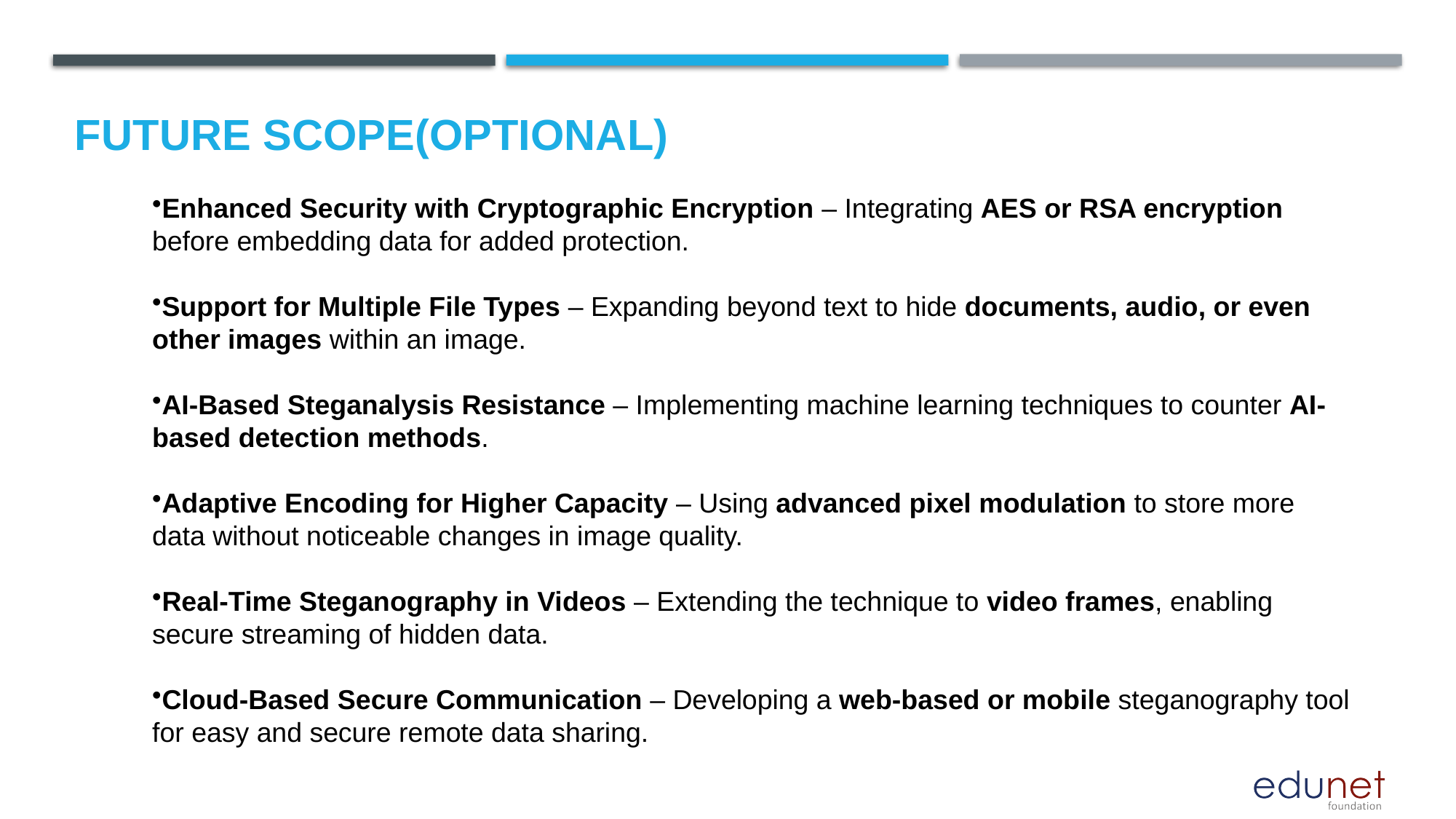

Future scope(optional)
Enhanced Security with Cryptographic Encryption – Integrating AES or RSA encryption before embedding data for added protection.

Support for Multiple File Types – Expanding beyond text to hide documents, audio, or even other images within an image.

AI-Based Steganalysis Resistance – Implementing machine learning techniques to counter AI-based detection methods.

Adaptive Encoding for Higher Capacity – Using advanced pixel modulation to store more data without noticeable changes in image quality.

Real-Time Steganography in Videos – Extending the technique to video frames, enabling secure streaming of hidden data.

Cloud-Based Secure Communication – Developing a web-based or mobile steganography tool for easy and secure remote data sharing.